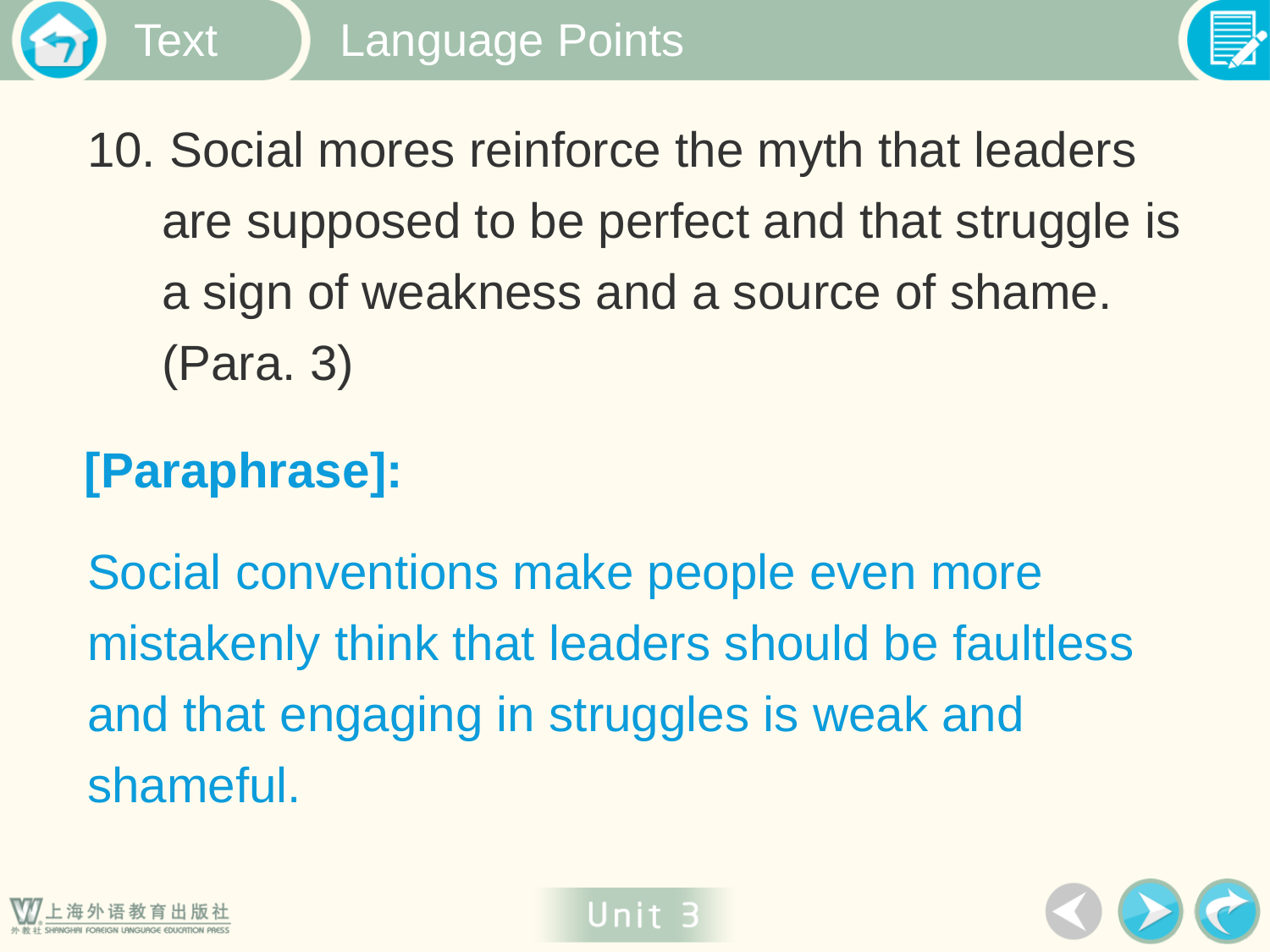

Language Points

10. Social mores reinforce the myth that leaders are supposed to be perfect and that struggle is a sign of weakness and a source of shame. (Para. 3)
[Paraphrase]:
Social conventions make people even more mistakenly think that leaders should be faultless and that engaging in struggles is weak and shameful.